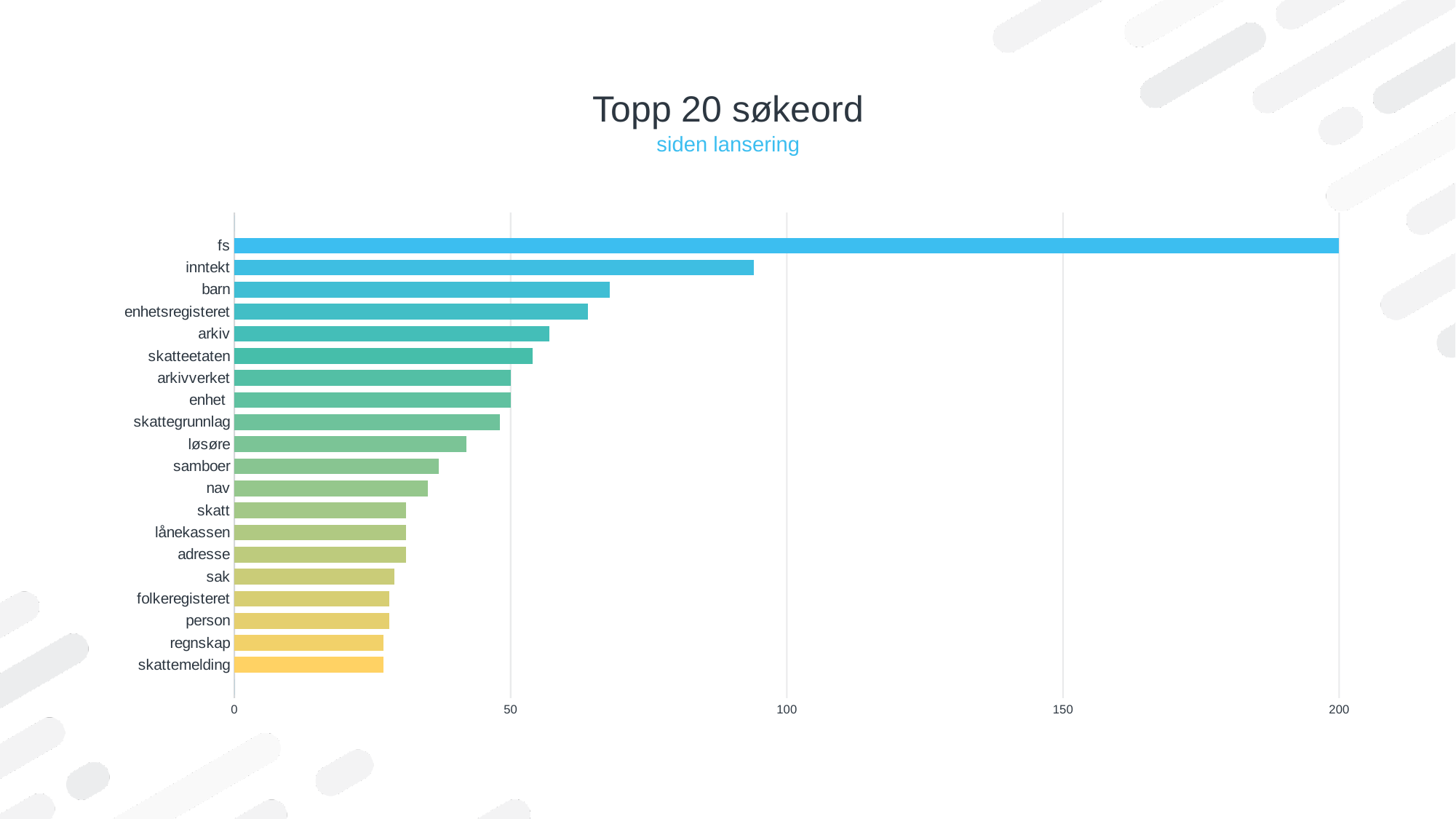

# Topp 20 søkeord
siden lansering

### Chart

| Category | Series 1 |
|---|---|
|  | None |
| skattemelding | 27.0 |
| regnskap | 27.0 |
| person | 28.0 |
| folkeregisteret | 28.0 |
| sak | 29.0 |
| adresse | 31.0 |
| lånekassen | 31.0 |
| skatt | 31.0 |
| nav | 35.0 |
| samboer | 37.0 |
| løsøre | 42.0 |
| skattegrunnlag | 48.0 |
| enhet  | 50.0 |
| arkivverket | 50.0 |
| skatteetaten | 54.0 |
| arkiv | 57.0 |
| enhetsregisteret | 64.0 |
| barn | 68.0 |
| inntekt | 94.0 |
| fs | 201.0 |